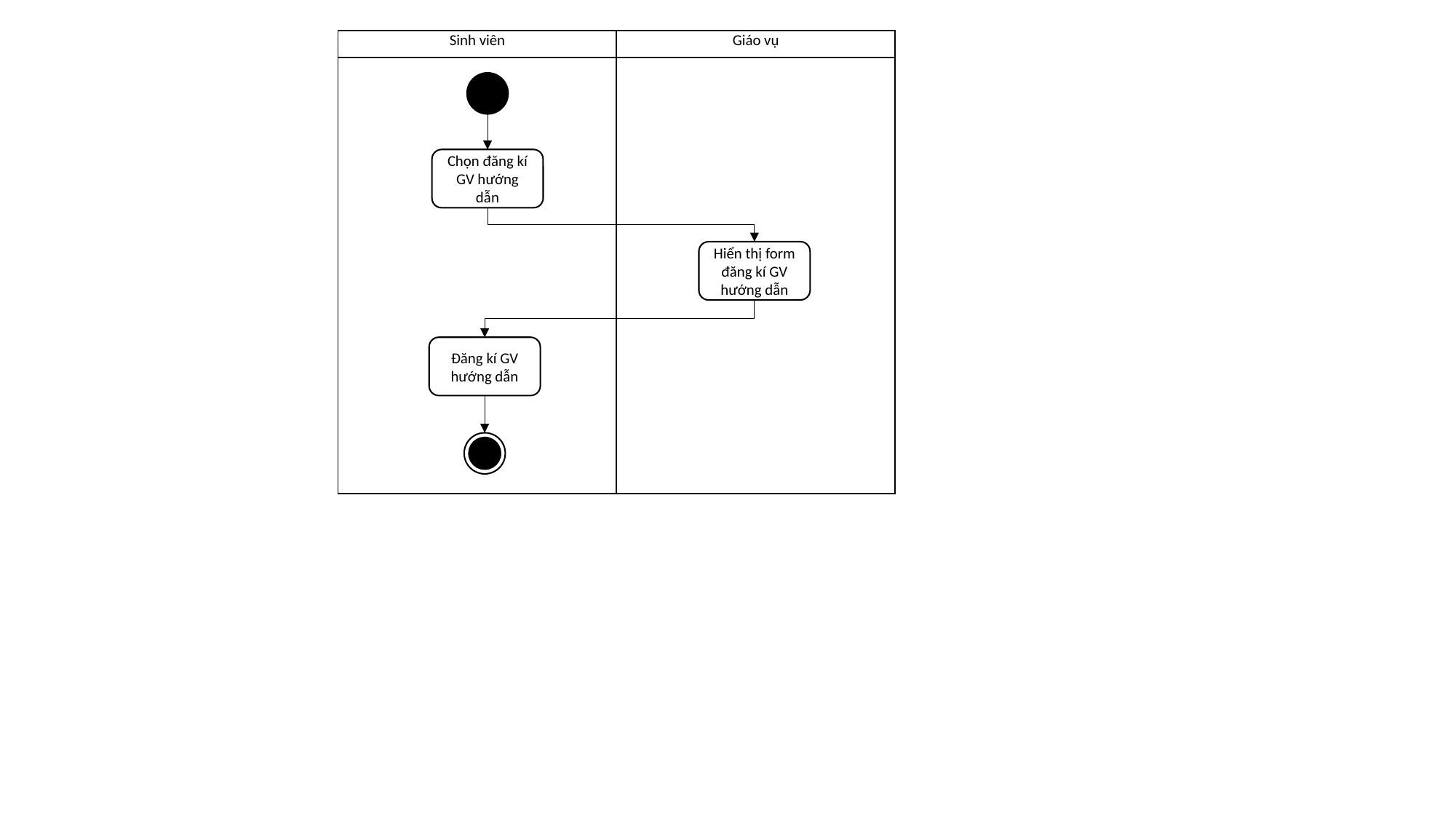

| Sinh viên | Giáo vụ |
| --- | --- |
|  |  |

Chọn đăng kí GV hướng dẫn
Hiển thị form đăng kí GV hướng dẫn
Đăng kí GV hướng dẫn